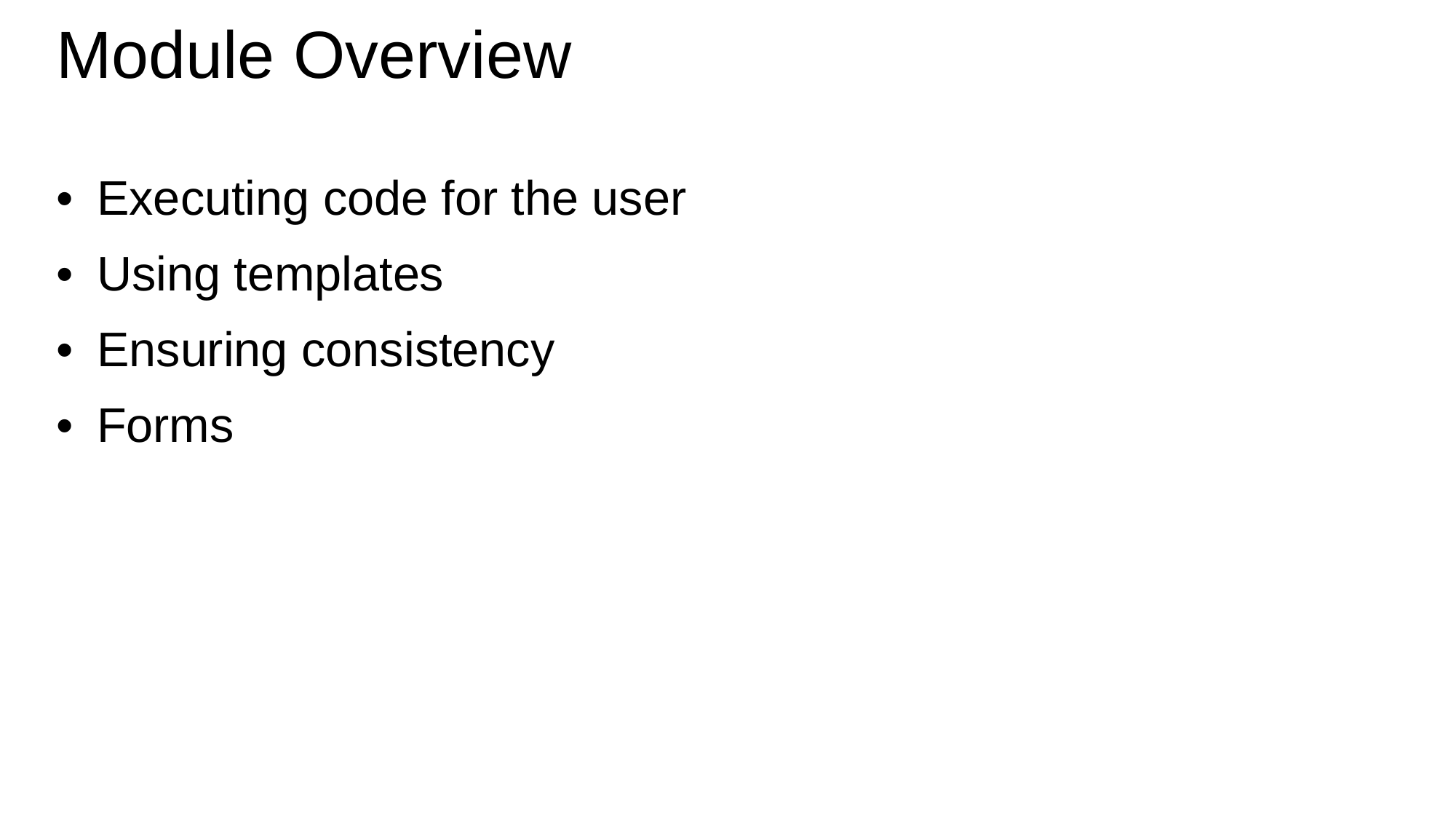

# Module Overview
Executing code for the user
Using templates
Ensuring consistency
Forms